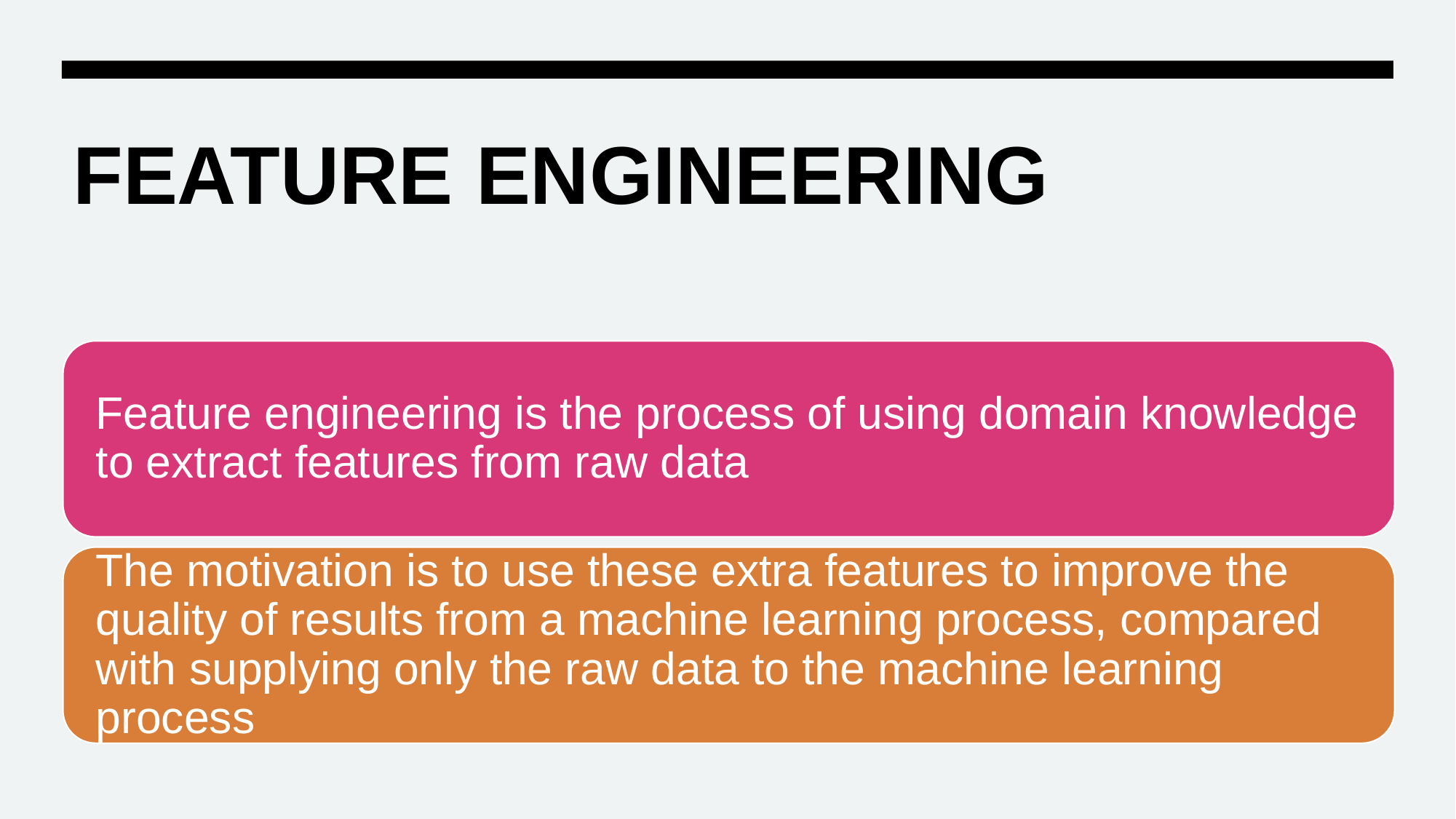

# FEATURE ENGINEERING
Feature engineering is the process of using domain knowledge to extract features from raw data
The motivation is to use these extra features to improve the quality of results from a machine learning process, compared with supplying only the raw data to the machine learning process